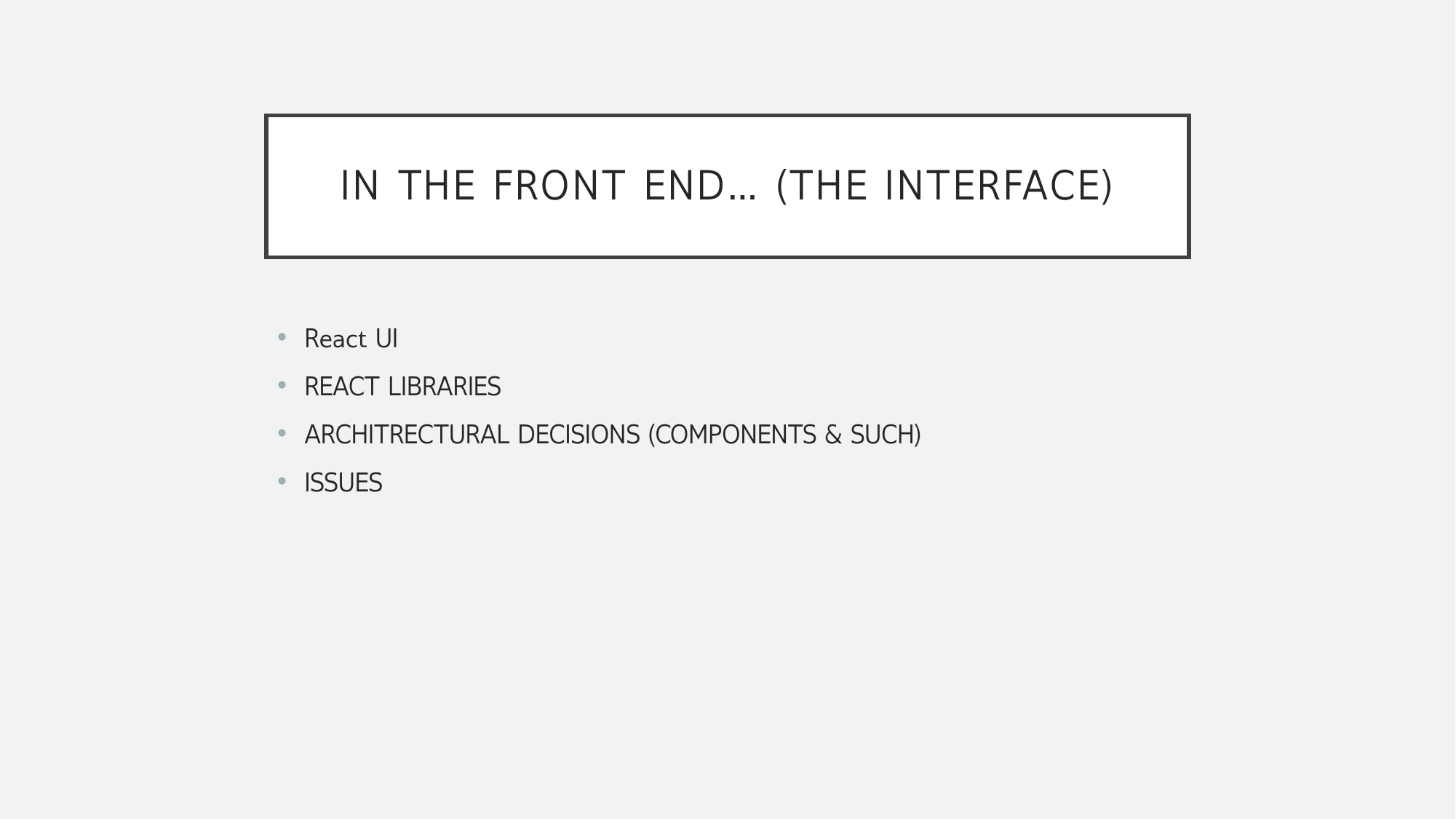

# In the front end… (THE INTERFACE)
React UI
REACT LIBRARIES
ARCHITRECTURAL DECISIONS (COMPONENTS & SUCH)
ISSUES